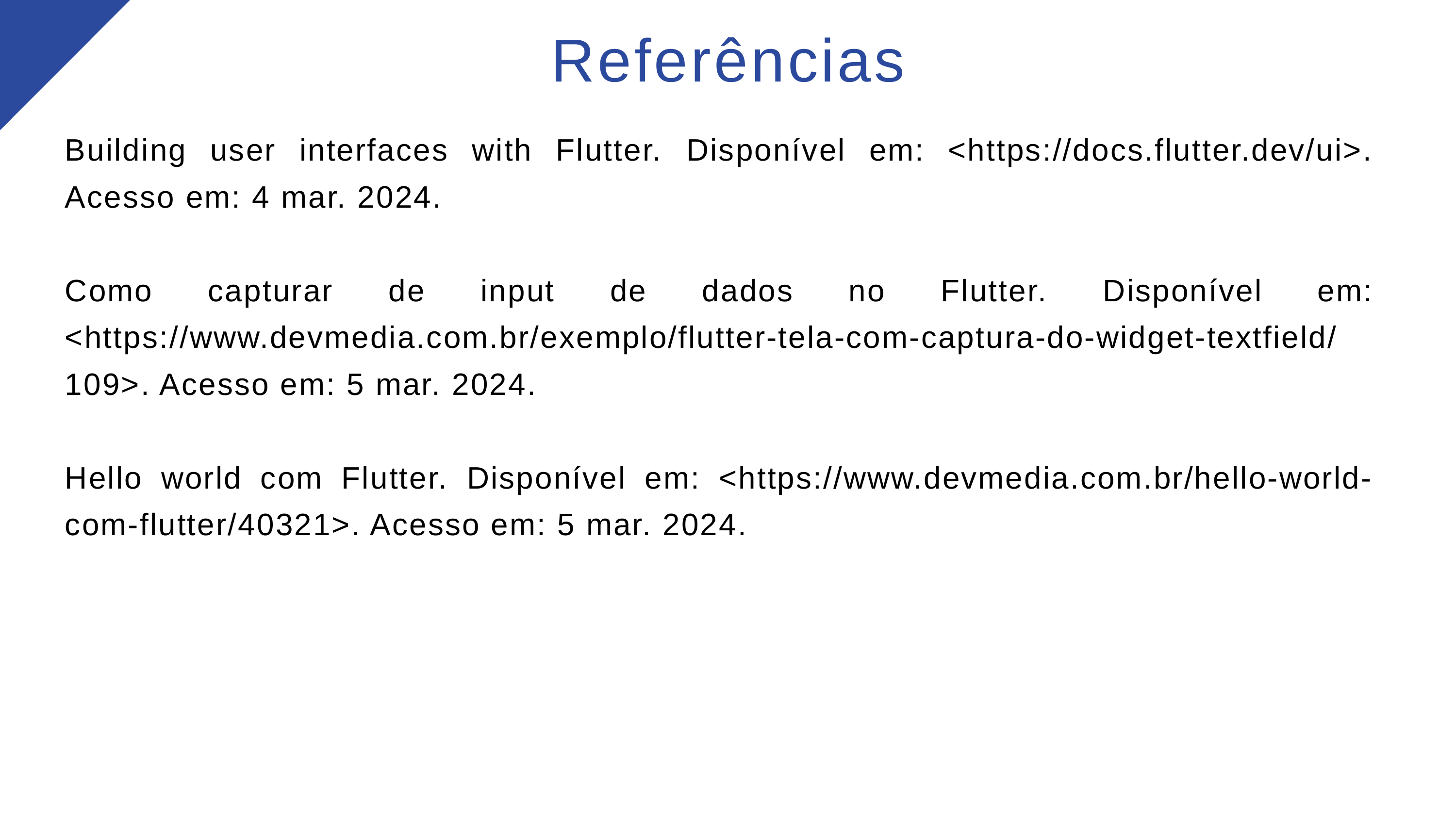

Referências
Building user interfaces with Flutter. Disponível em: <https://docs.flutter.dev/ui>. Acesso em: 4 mar. 2024.

Como capturar de input de dados no Flutter. Disponível em: <https://www.devmedia.com.br/exemplo/flutter-tela-com-captura-do-widget-textfield/109>. Acesso em: 5 mar. 2024.

Hello world com Flutter. Disponível em: <https://www.devmedia.com.br/hello-world-com-flutter/40321>. Acesso em: 5 mar. 2024.